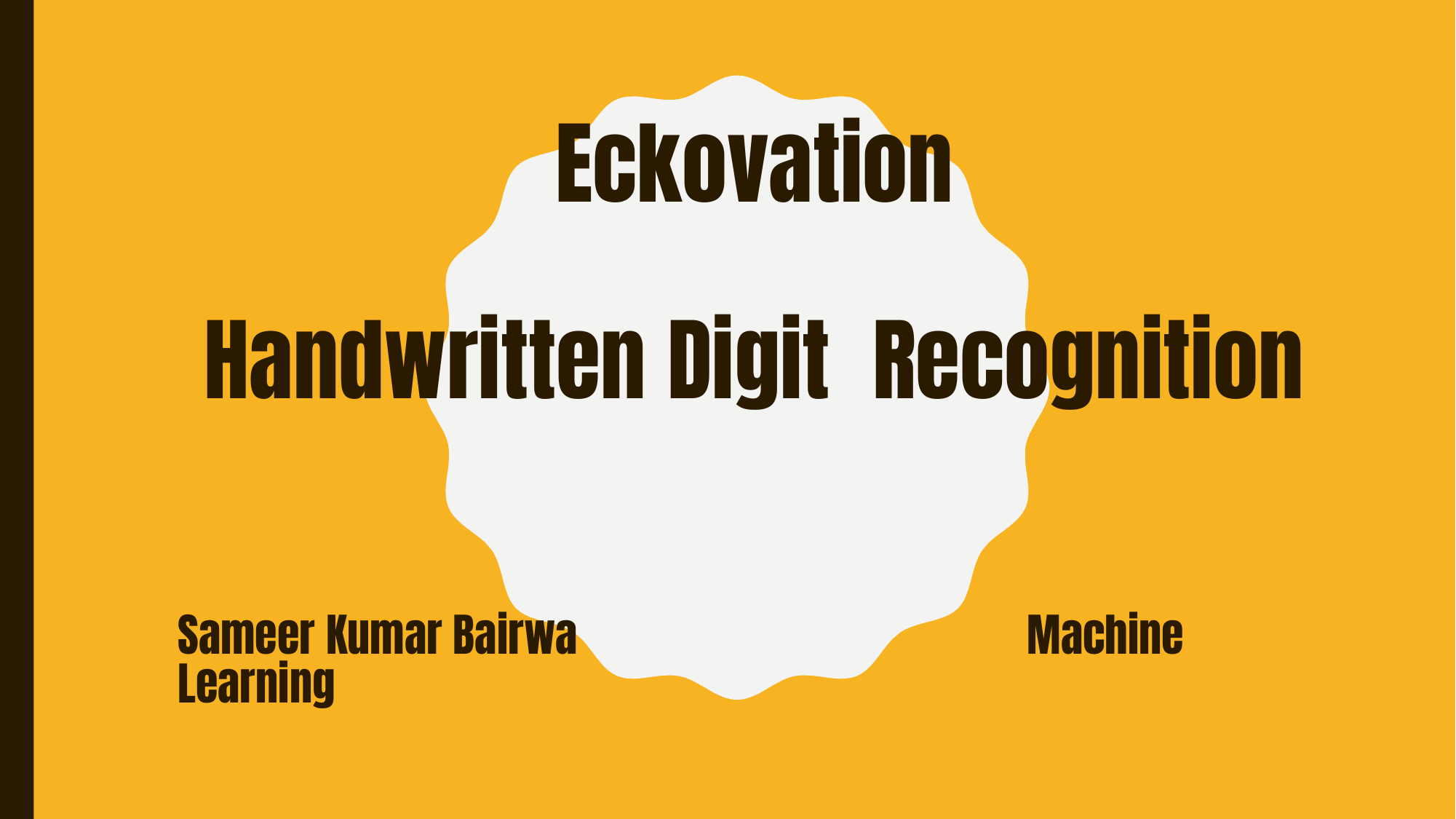

# Eckovation

Handwritten Digit  Recognition

Sameer Kumar Bairwa                                          Machine Learning